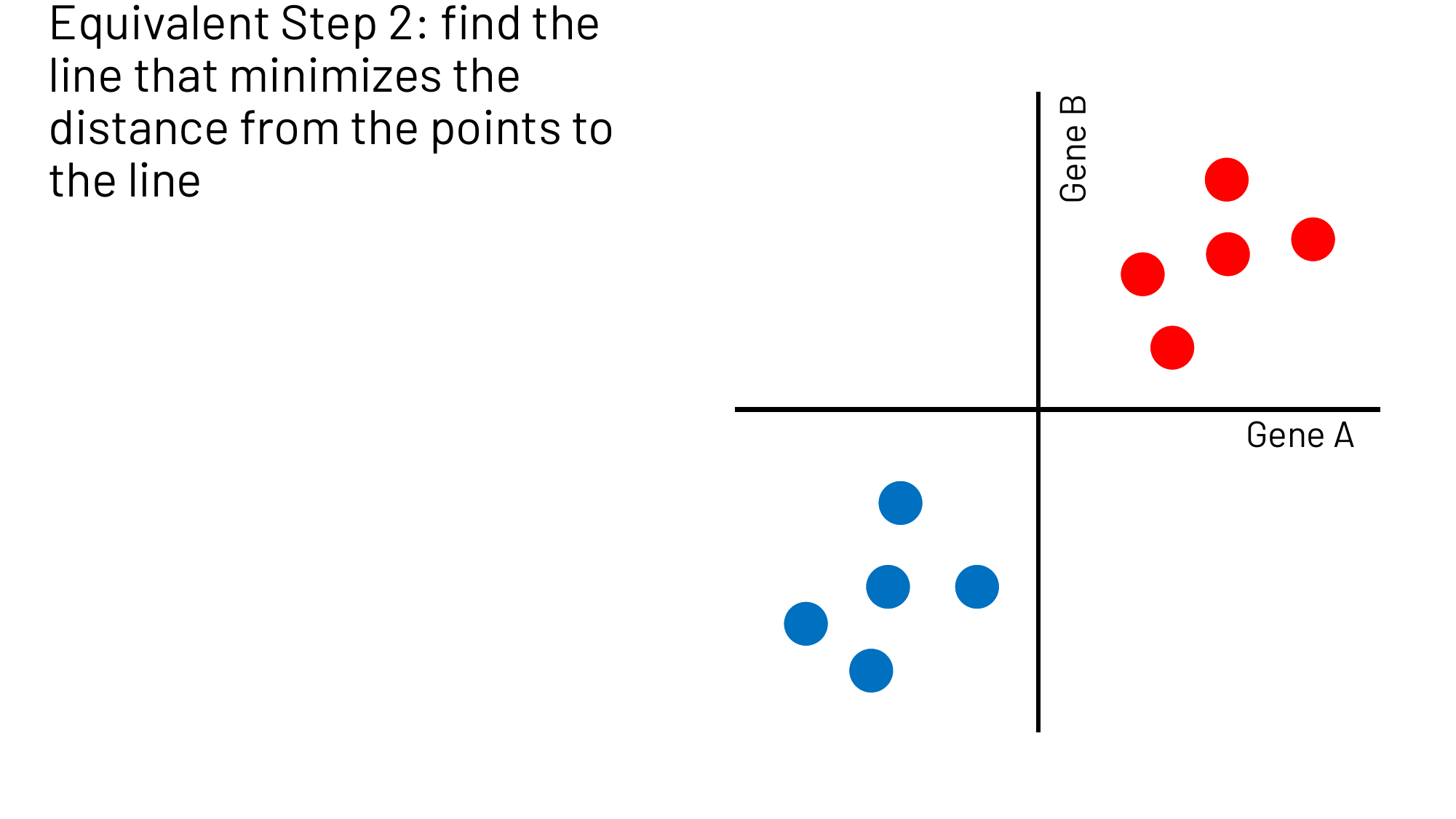

# Equivalent Step 2: find the line that minimizes the distance from the points to the line
Gene B

Gene A